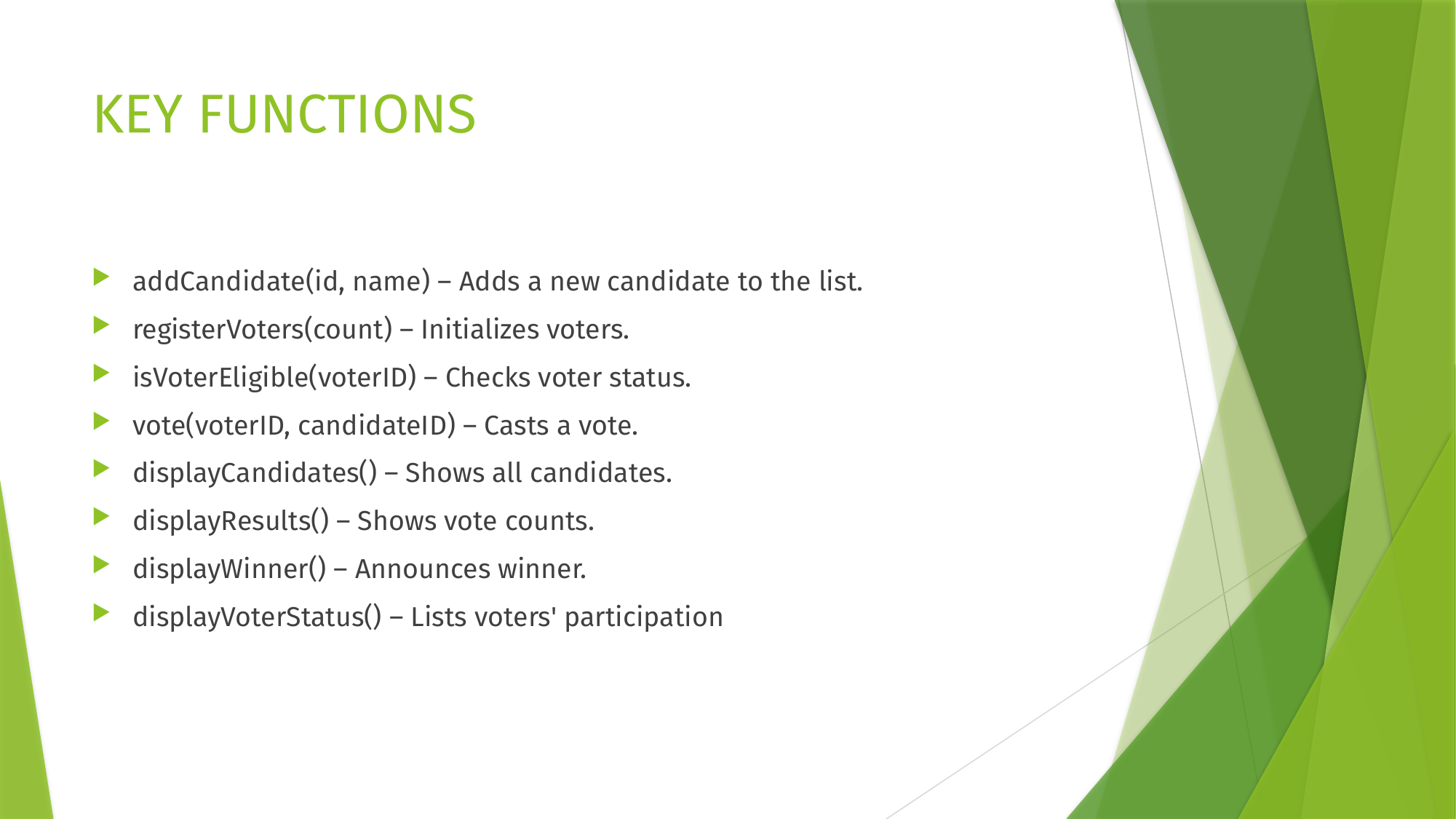

# KEY FUNCTIONS
addCandidate(id, name) – Adds a new candidate to the list.
registerVoters(count) – Initializes voters.
isVoterEligible(voterID) – Checks voter status.
vote(voterID, candidateID) – Casts a vote.
displayCandidates() – Shows all candidates.
displayResults() – Shows vote counts.
displayWinner() – Announces winner.
displayVoterStatus() – Lists voters' participation